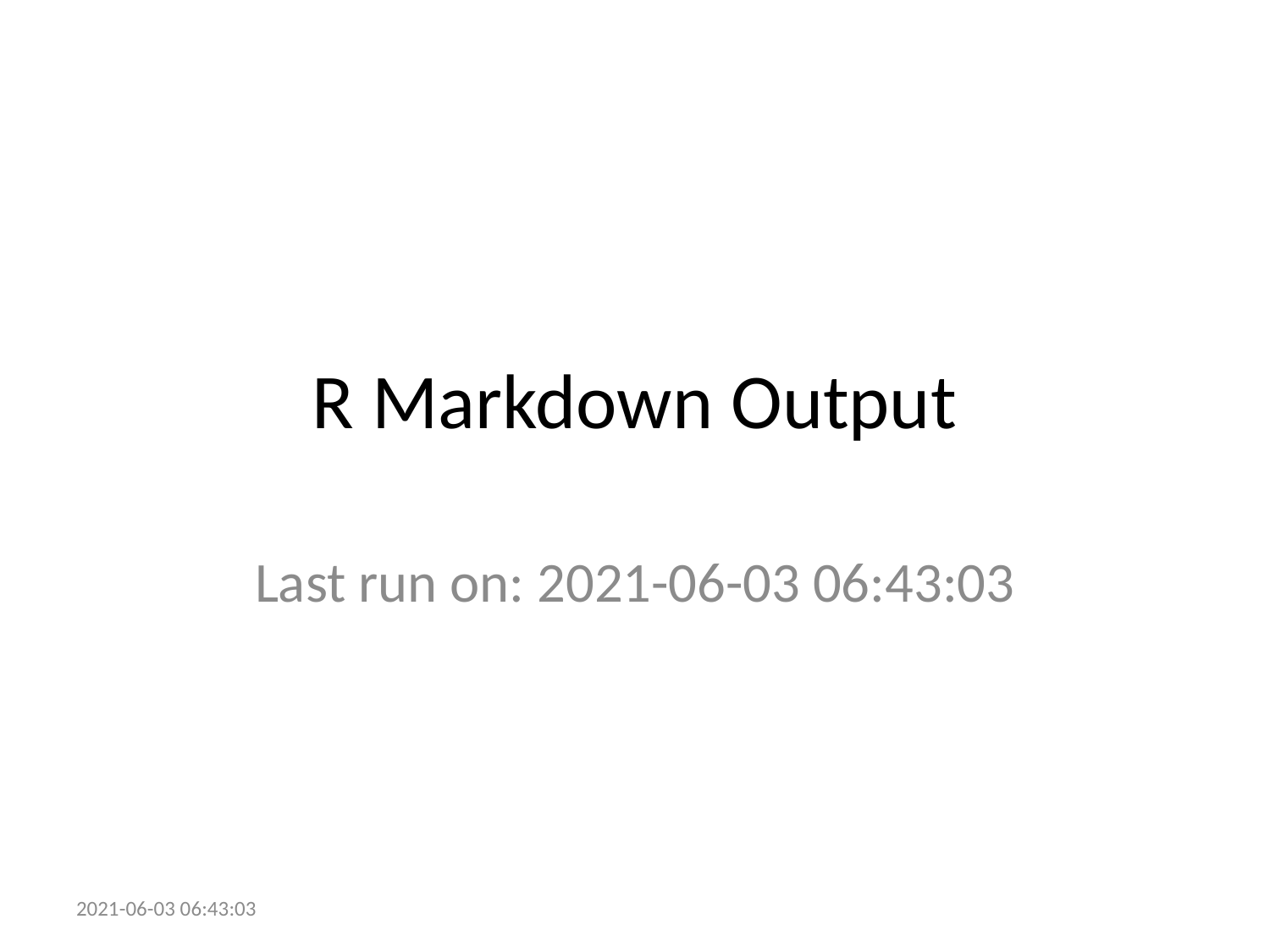

# R Markdown Output
Last run on: 2021-06-03 06:43:03
2021-06-03 06:43:03